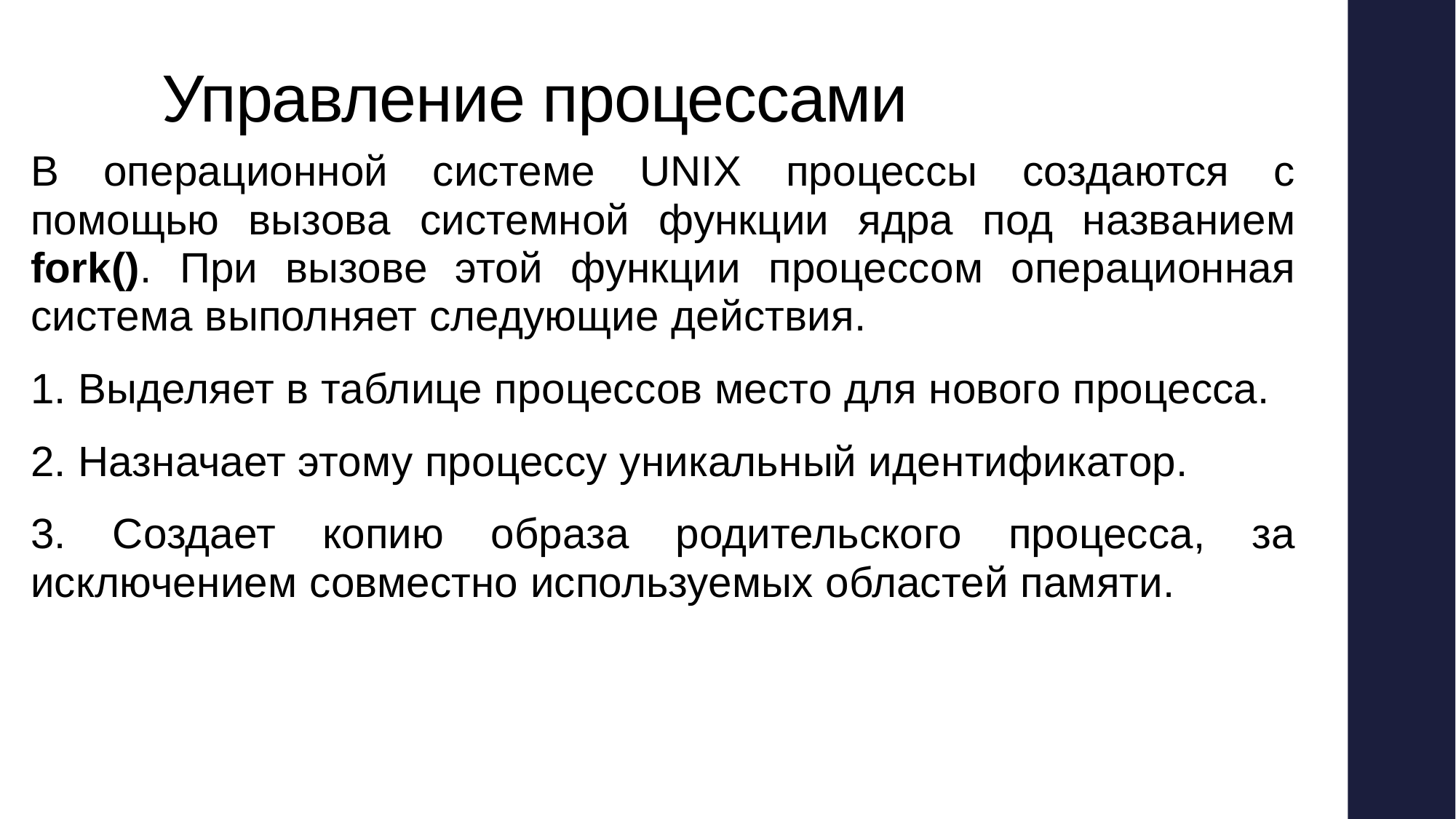

# Управление процессами
В операционной системе UNIX процессы создаются с помощью вызова системной функции ядра под названием fork(). При вызове этой функции процессом операционная система выполняет следующие действия.
1. Выделяет в таблице процессов место для нового процесса.
2. Назначает этому процессу уникальный идентификатор.
3. Создает копию образа родительского процесса, за исключением совместно используемых областей памяти.